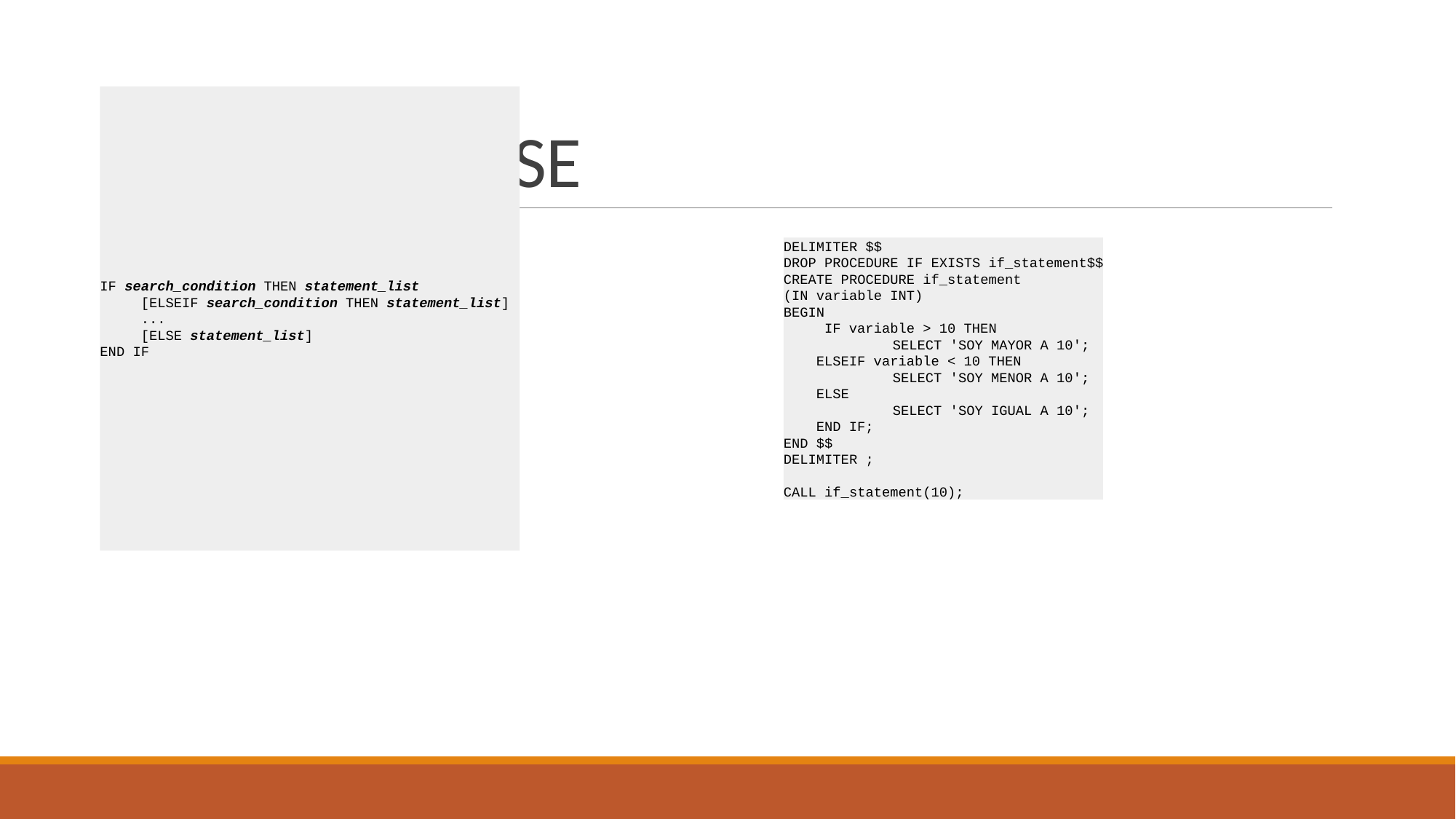

# IF , ELSEIF, ELSE
DELIMITER $$
DROP PROCEDURE IF EXISTS if_statement$$
CREATE PROCEDURE if_statement
(IN variable INT)
BEGIN
     IF variable > 10 THEN
    	SELECT 'SOY MAYOR A 10';
    ELSEIF variable < 10 THEN
    	SELECT 'SOY MENOR A 10';
    ELSE
    	SELECT 'SOY IGUAL A 10';
    END IF;
END $$
DELIMITER ;

CALL if_statement(10);
IF search_condition THEN statement_list
     [ELSEIF search_condition THEN statement_list]
     ...
     [ELSE statement_list]
END IF